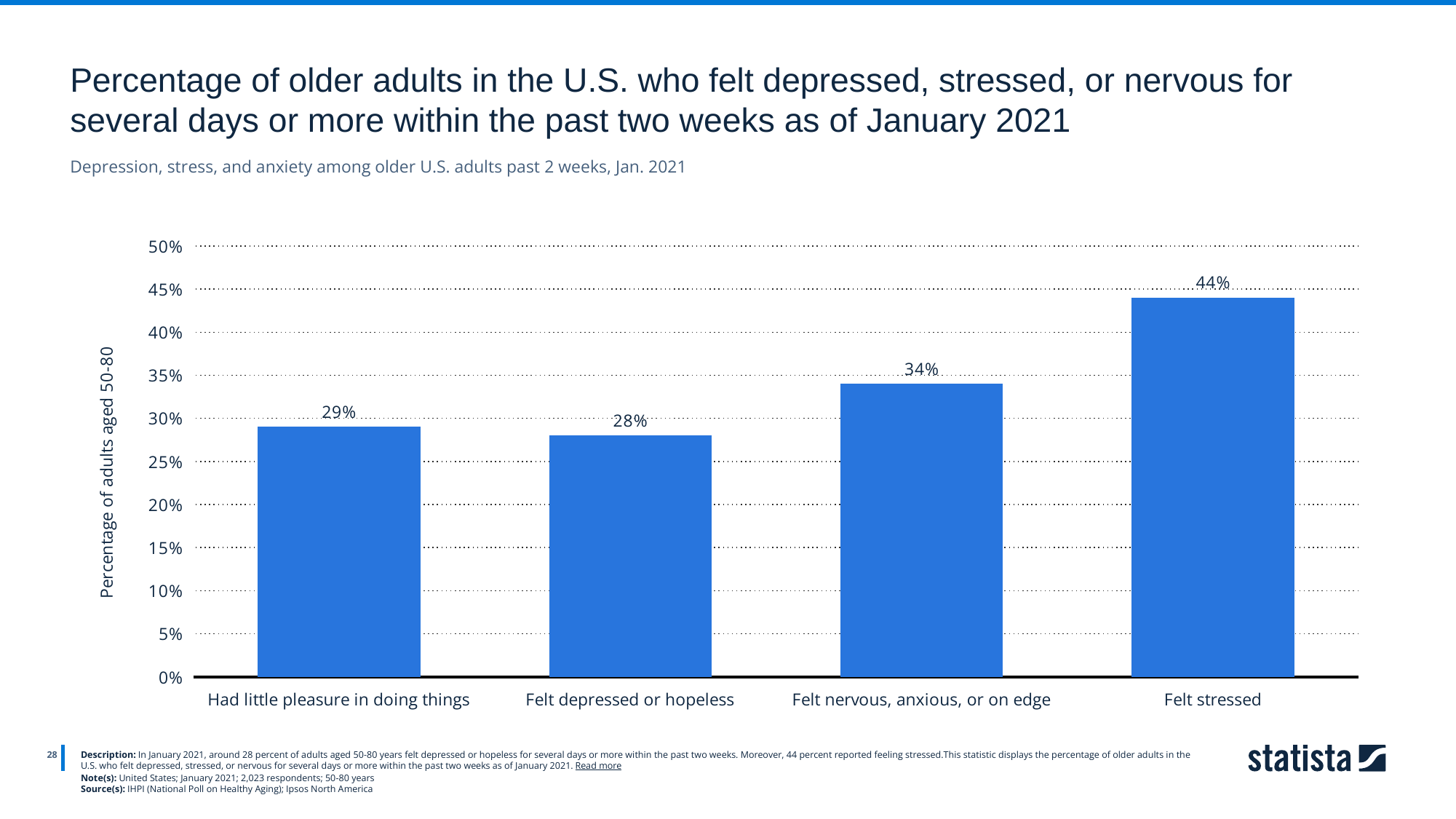

Percentage of older adults in the U.S. who felt depressed, stressed, or nervous for several days or more within the past two weeks as of January 2021
Depression, stress, and anxiety among older U.S. adults past 2 weeks, Jan. 2021

### Chart

| Category | Column1 |
|---|---|
| Had little pleasure in doing things | 0.29 |
| Felt depressed or hopeless | 0.28 |
| Felt nervous, anxious, or on edge | 0.34 |
| Felt stressed | 0.44 |
28
Description: In January 2021, around 28 percent of adults aged 50-80 years felt depressed or hopeless for several days or more within the past two weeks. Moreover, 44 percent reported feeling stressed.This statistic displays the percentage of older adults in the U.S. who felt depressed, stressed, or nervous for several days or more within the past two weeks as of January 2021. Read more
Note(s): United States; January 2021; 2,023 respondents; 50-80 years
Source(s): IHPI (National Poll on Healthy Aging); Ipsos North America